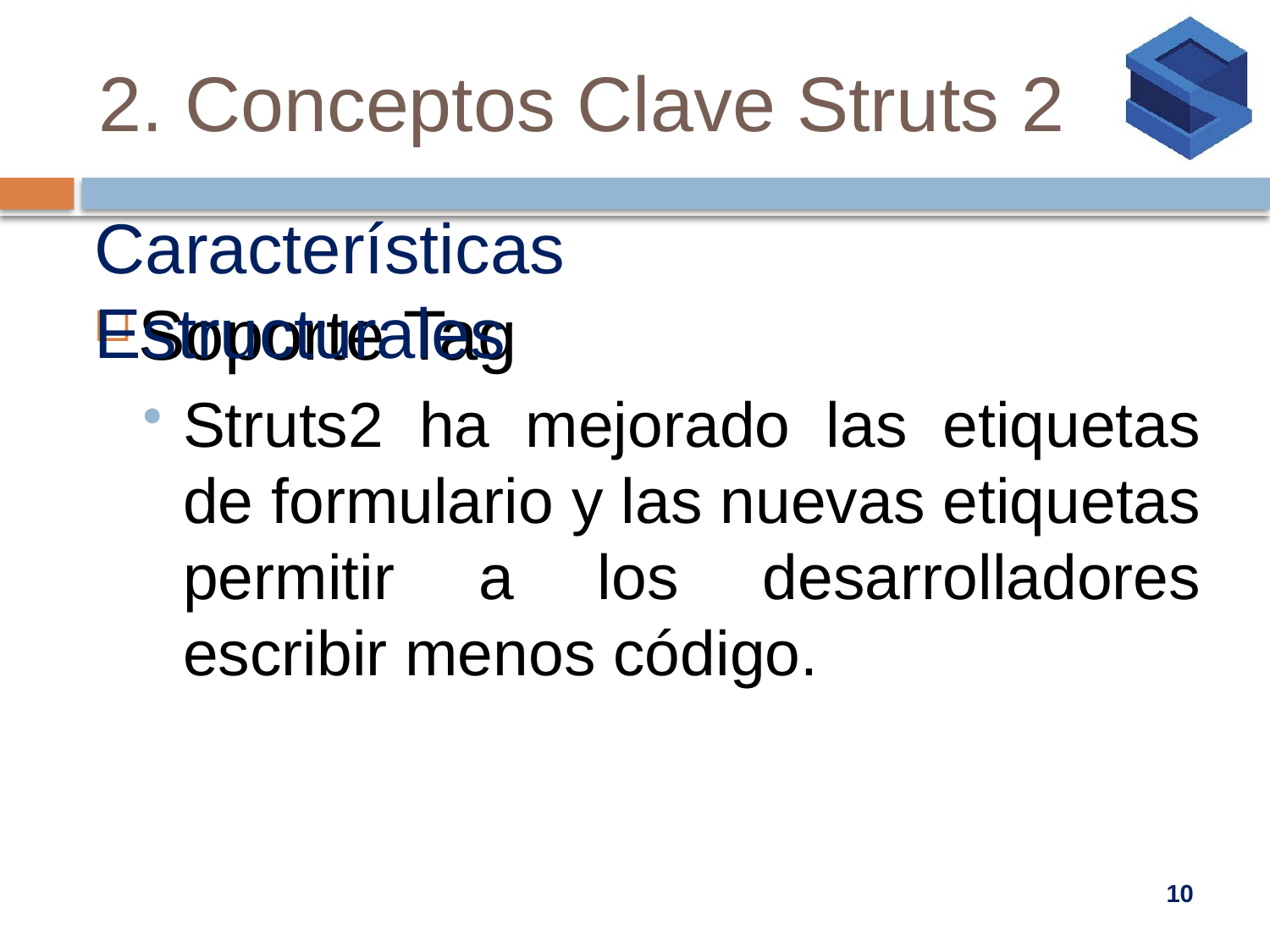

# 2. Conceptos Clave Struts 2
Características Estructurales
Soporte Tag
Struts2 ha mejorado las etiquetas de formulario y las nuevas etiquetas permitir a los desarrolladores escribir menos código.
10